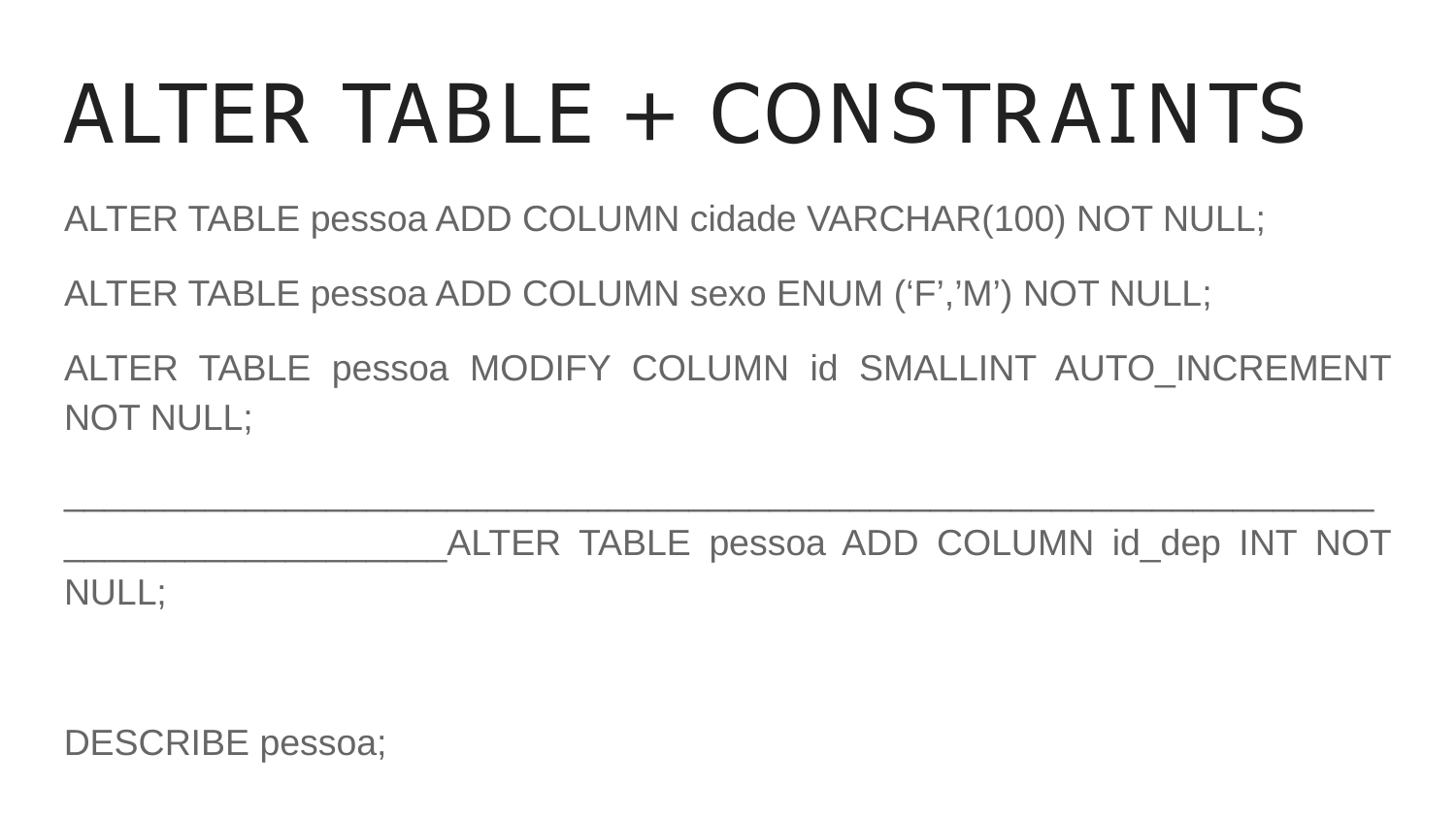

# ALTER TABLE + CONSTRAINTS
ALTER TABLE pessoa ADD COLUMN cidade VARCHAR(100) NOT NULL;
ALTER TABLE pessoa ADD COLUMN sexo ENUM (‘F’,’M’) NOT NULL;
ALTER TABLE pessoa MODIFY COLUMN id SMALLINT AUTO_INCREMENT NOT NULL;
____________________________________________________________________________________ALTER TABLE pessoa ADD COLUMN id_dep INT NOT NULL;

DESCRIBE pessoa;